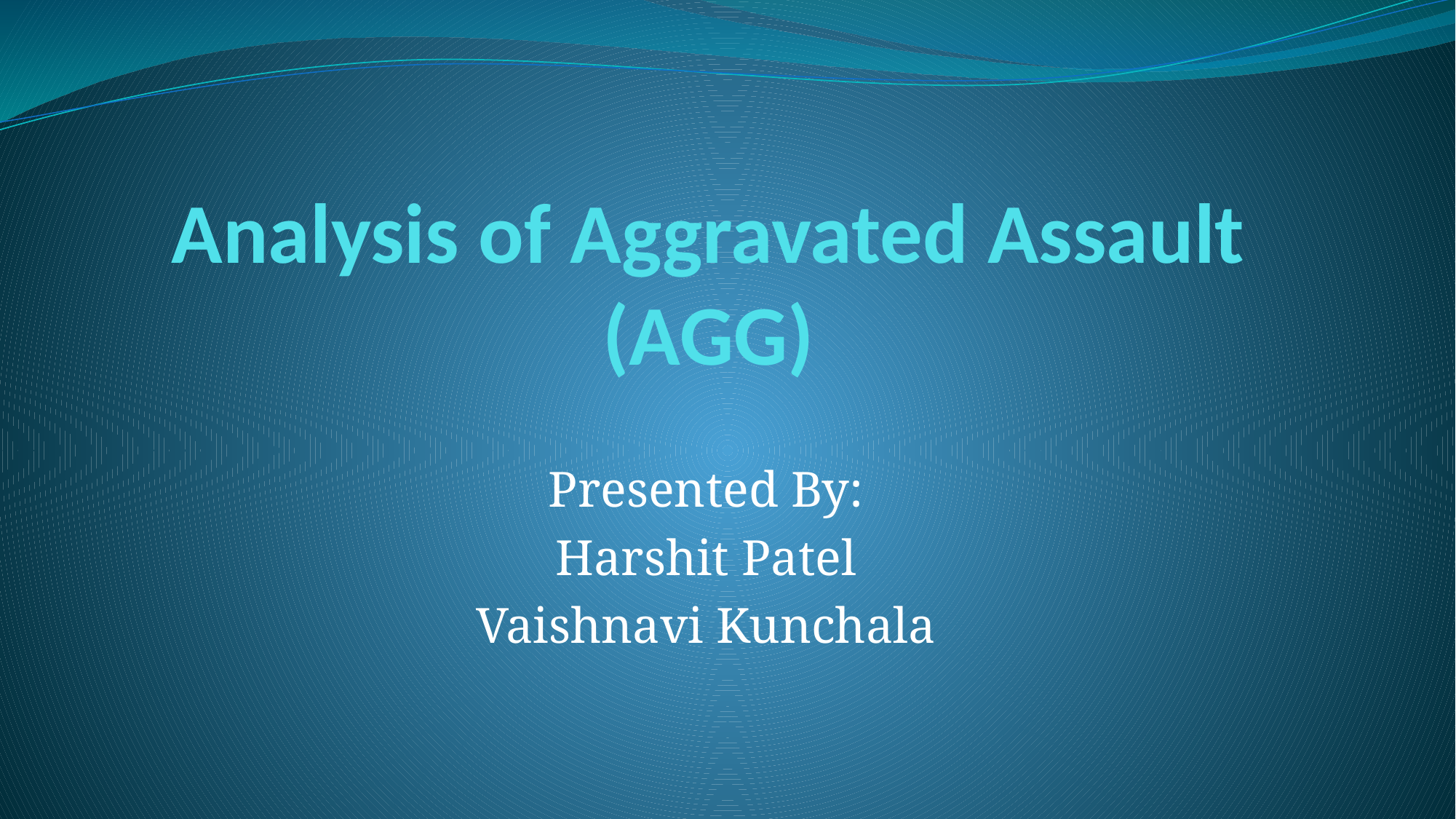

# Analysis of Aggravated Assault (AGG)

Presented By:
Harshit Patel
Vaishnavi Kunchala